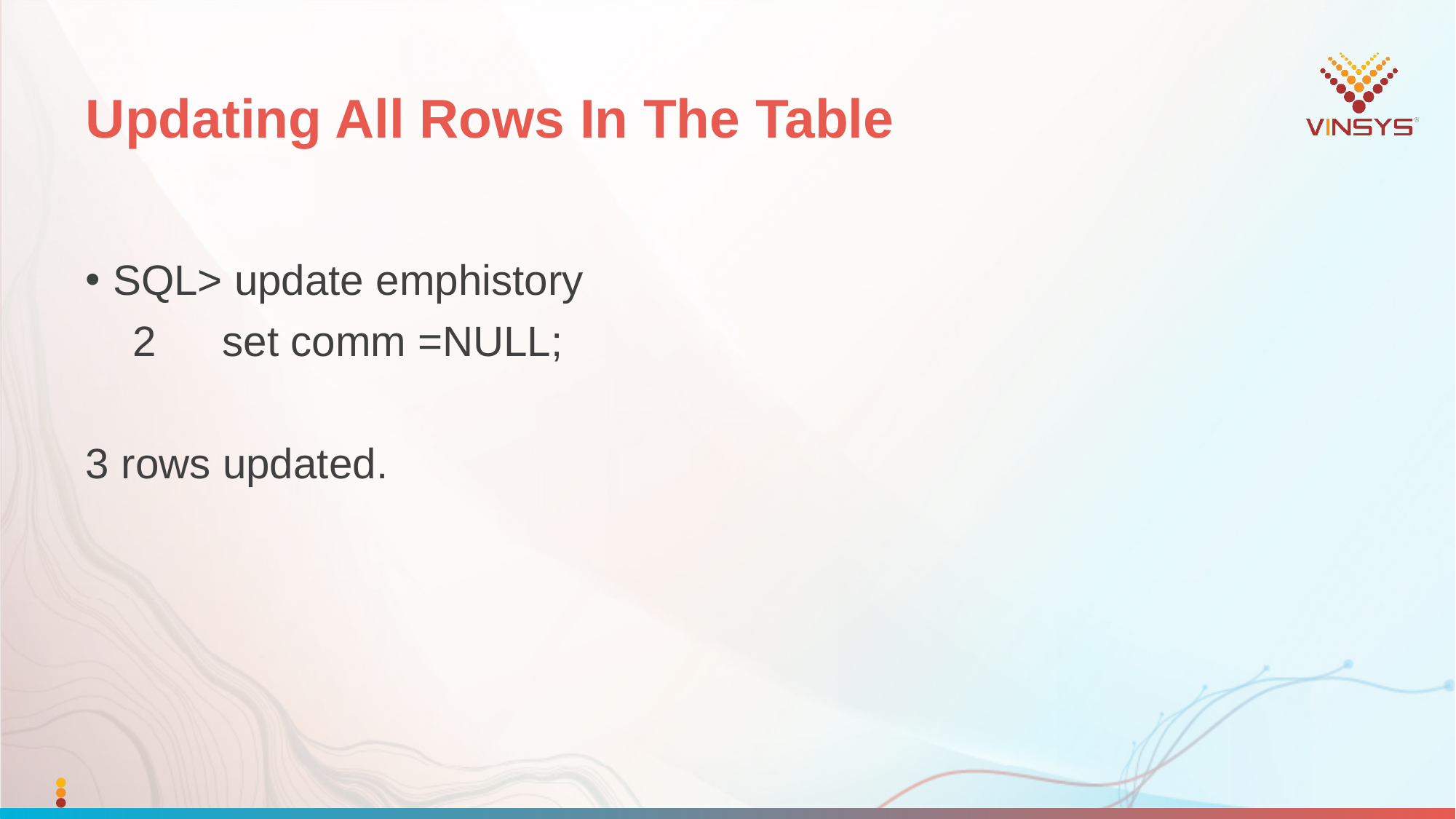

# Updating All Rows In The Table

SQL> update emphistory
    2  	set comm =NULL;

3 rows updated.